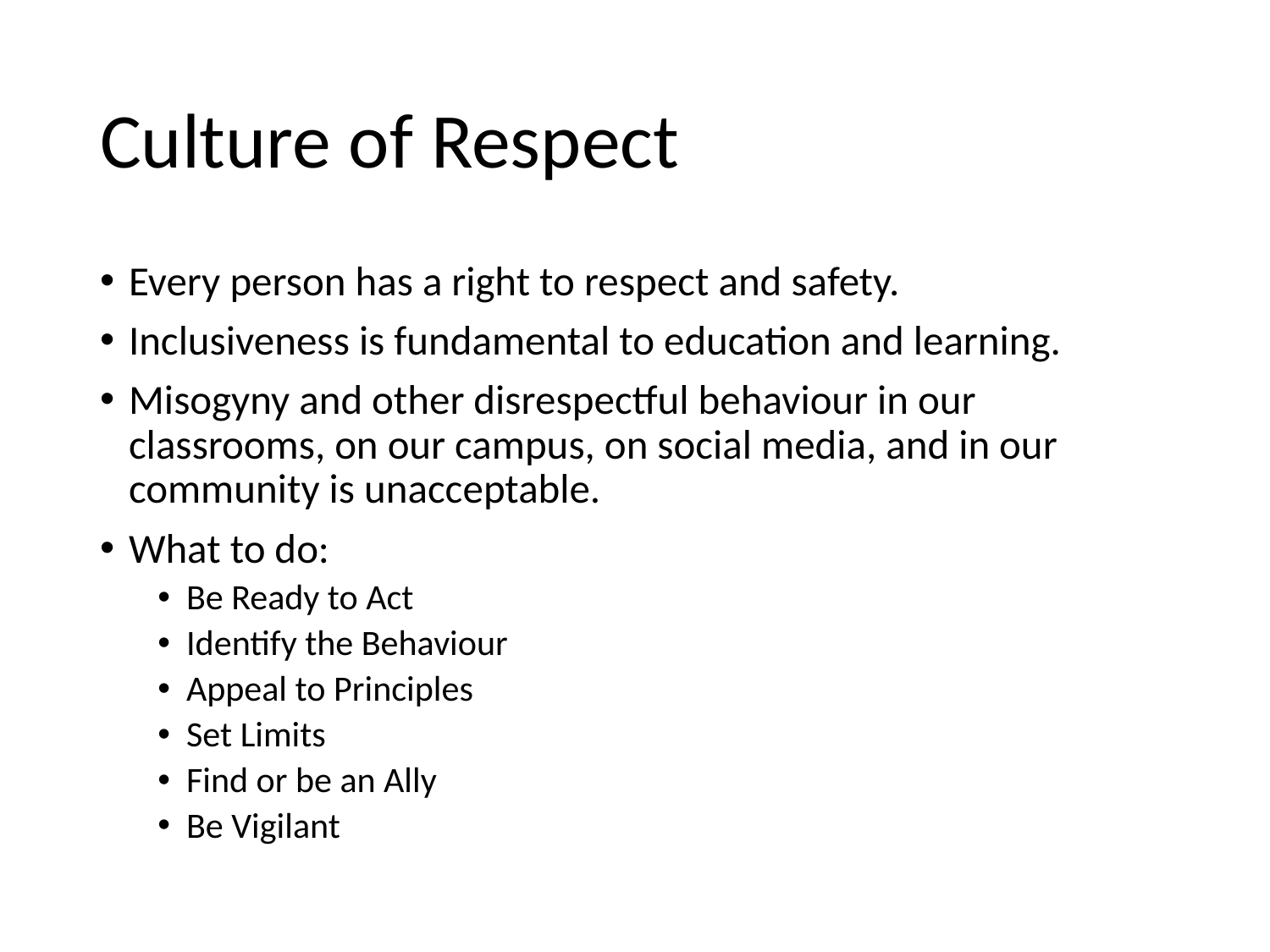

# Culture of Respect
Every person has a right to respect and safety.
Inclusiveness is fundamental to education and learning.
Misogyny and other disrespectful behaviour in our classrooms, on our campus, on social media, and in our community is unacceptable.
What to do:
Be Ready to Act
Identify the Behaviour
Appeal to Principles
Set Limits
Find or be an Ally
Be Vigilant